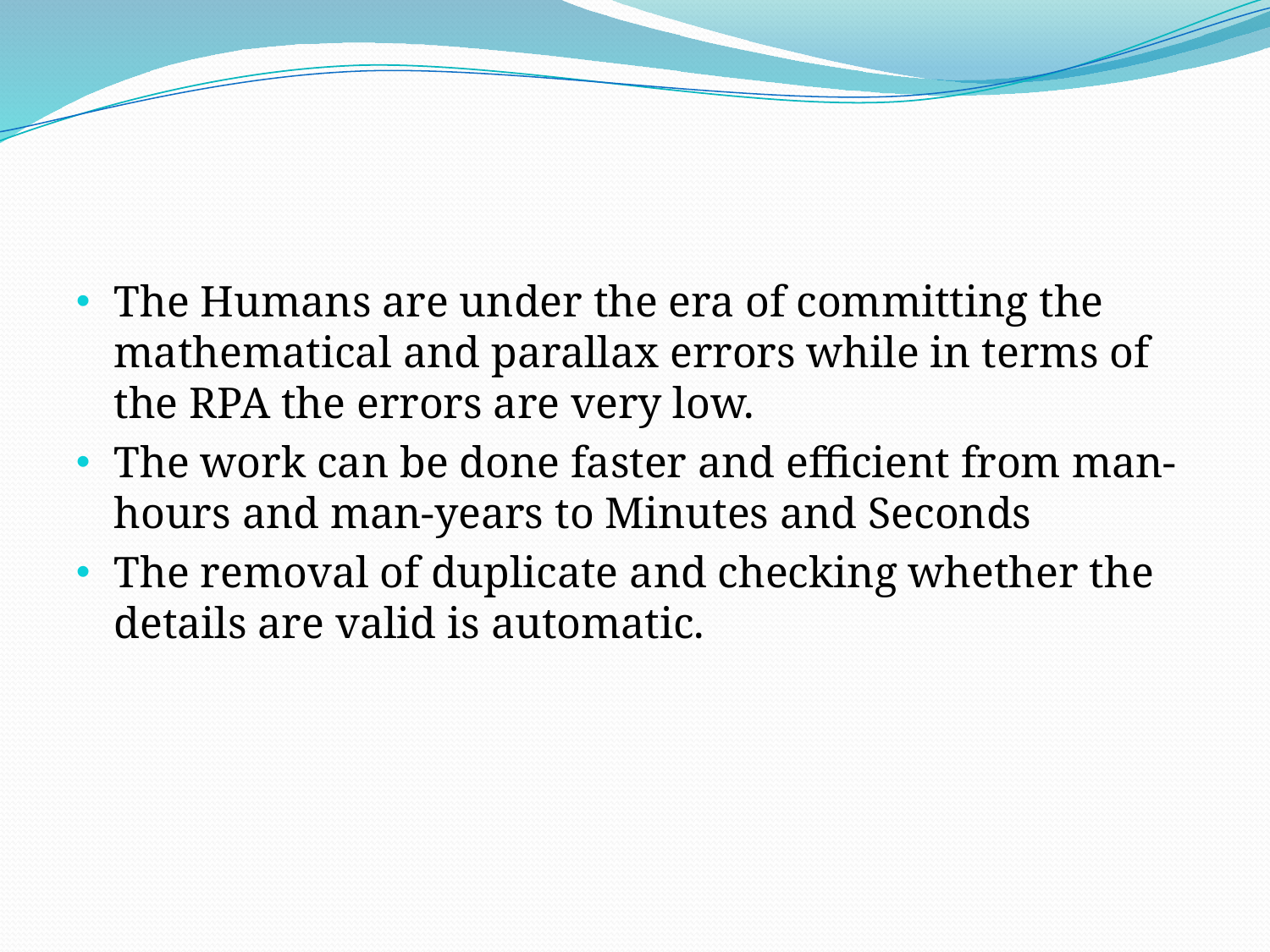

#
The Humans are under the era of committing the mathematical and parallax errors while in terms of the RPA the errors are very low.
The work can be done faster and efficient from man-hours and man-years to Minutes and Seconds
The removal of duplicate and checking whether the details are valid is automatic.